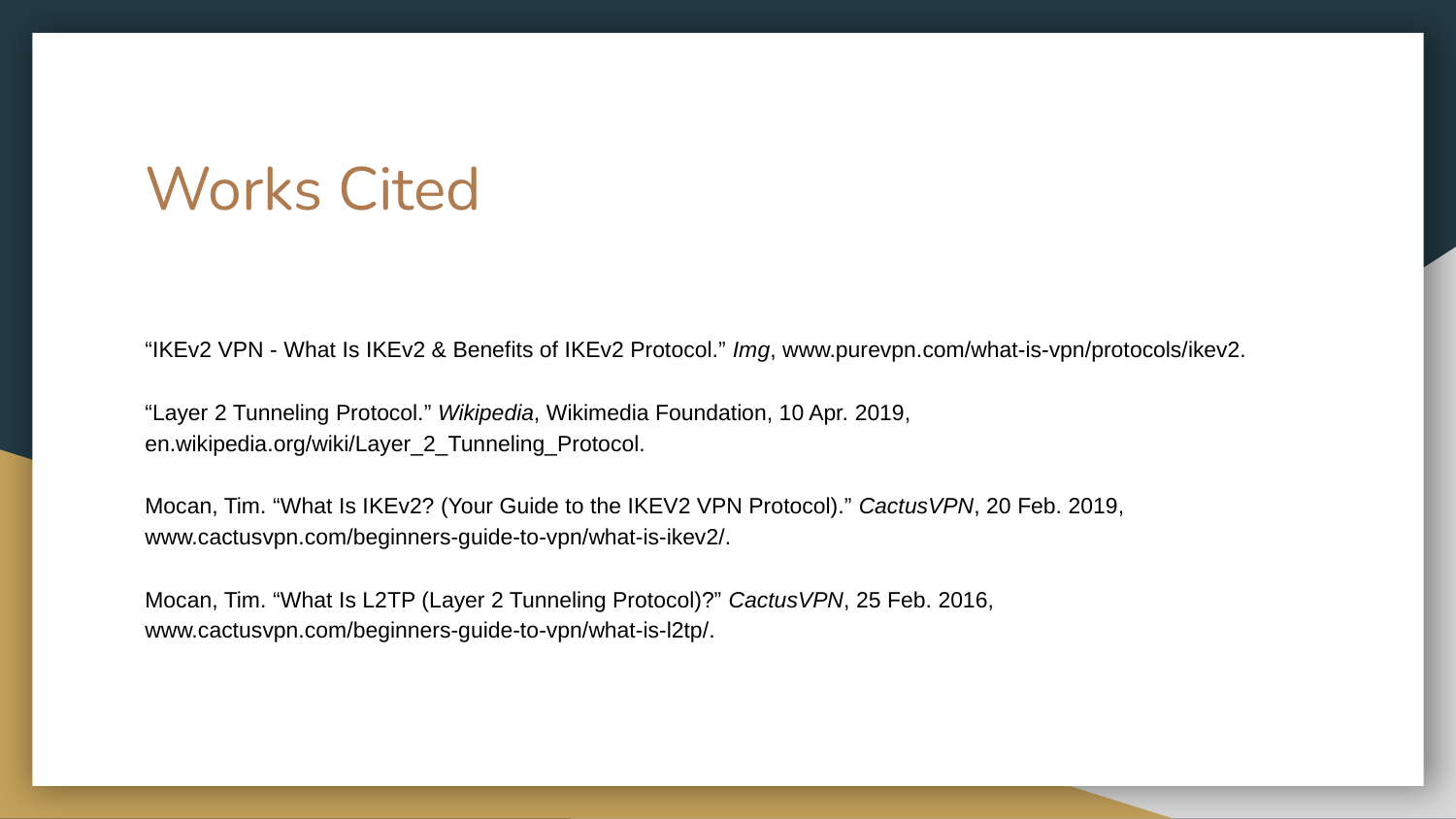

# Works Cited
“IKEv2 VPN - What Is IKEv2 & Benefits of IKEv2 Protocol.” Img, www.purevpn.com/what-is-vpn/protocols/ikev2.
“Layer 2 Tunneling Protocol.” Wikipedia, Wikimedia Foundation, 10 Apr. 2019, en.wikipedia.org/wiki/Layer_2_Tunneling_Protocol.
Mocan, Tim. “What Is IKEv2? (Your Guide to the IKEV2 VPN Protocol).” CactusVPN, 20 Feb. 2019, www.cactusvpn.com/beginners-guide-to-vpn/what-is-ikev2/.
Mocan, Tim. “What Is L2TP (Layer 2 Tunneling Protocol)?” CactusVPN, 25 Feb. 2016, www.cactusvpn.com/beginners-guide-to-vpn/what-is-l2tp/.